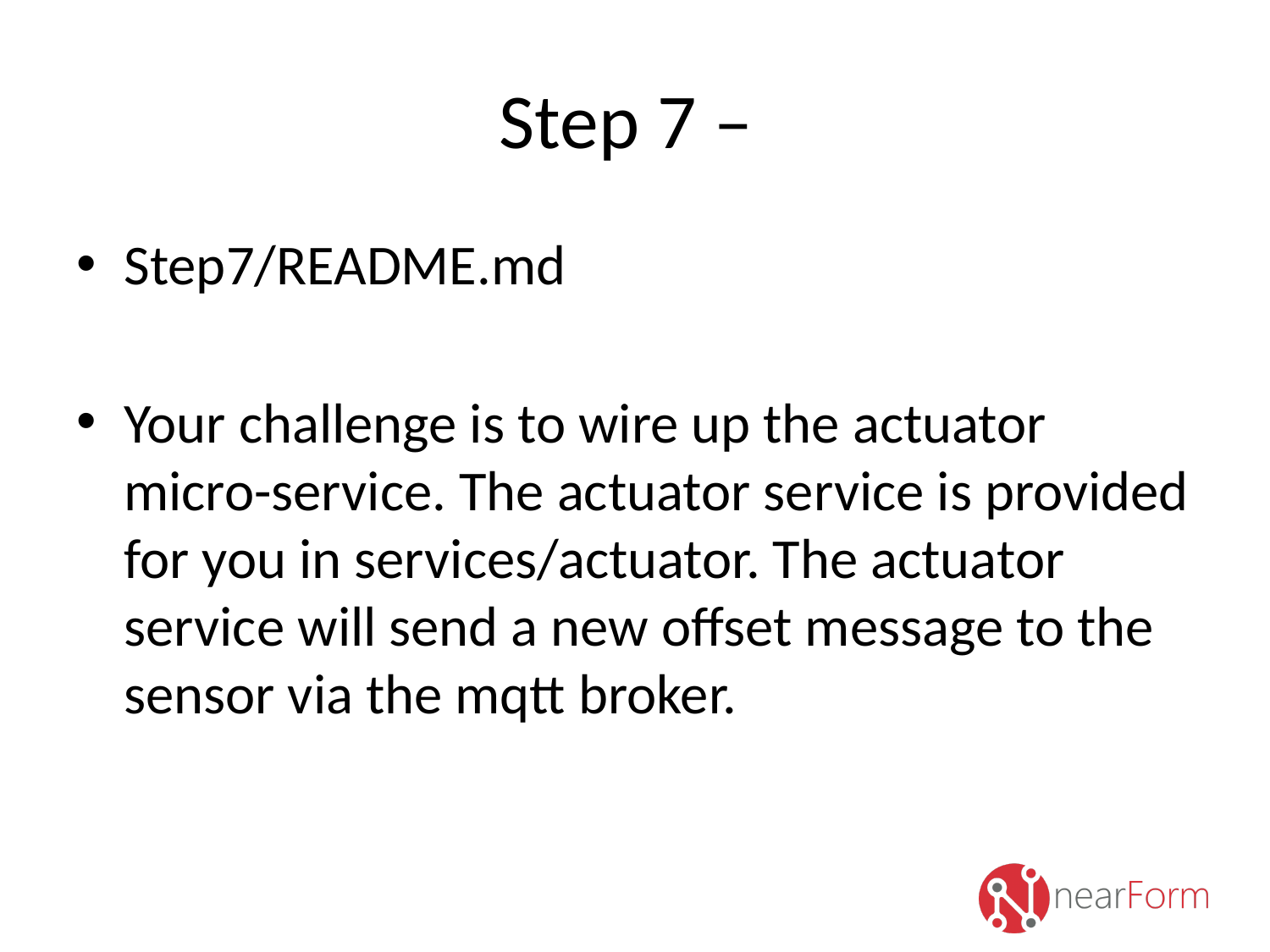

# Step 7 –
Step7/README.md

Your challenge is to wire up the actuator micro-service. The actuator service is provided for you in services/actuator. The actuator service will send a new offset message to the sensor via the mqtt broker.